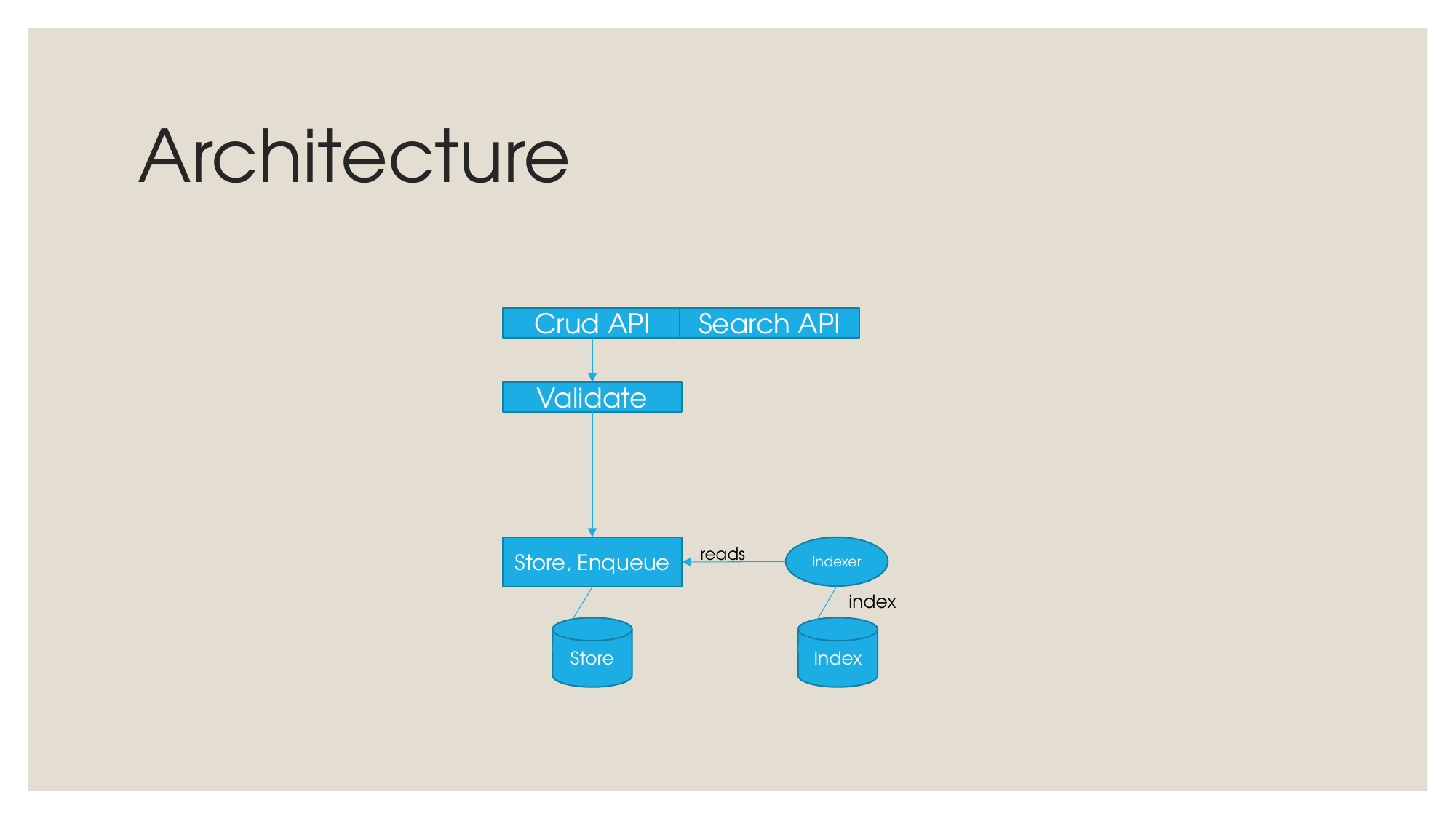

# Architecture
Crud API
Search API
Validate
Indexer
Store, Enqueue
reads
index
Store
Index